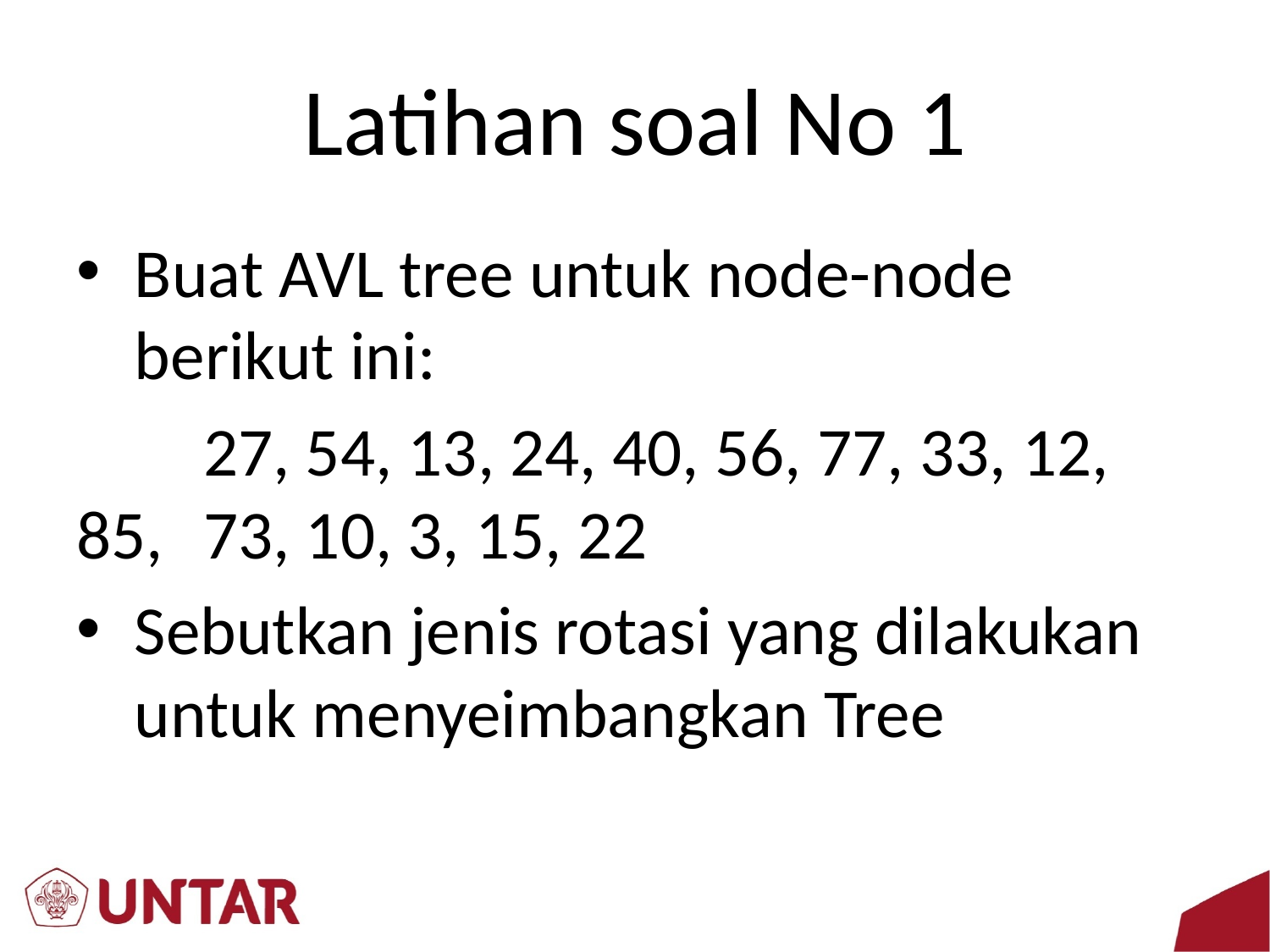

# Latihan soal No 1
Buat AVL tree untuk node-node berikut ini:
	27, 54, 13, 24, 40, 56, 77, 33, 12, 85, 	73, 10, 3, 15, 22
Sebutkan jenis rotasi yang dilakukan untuk menyeimbangkan Tree